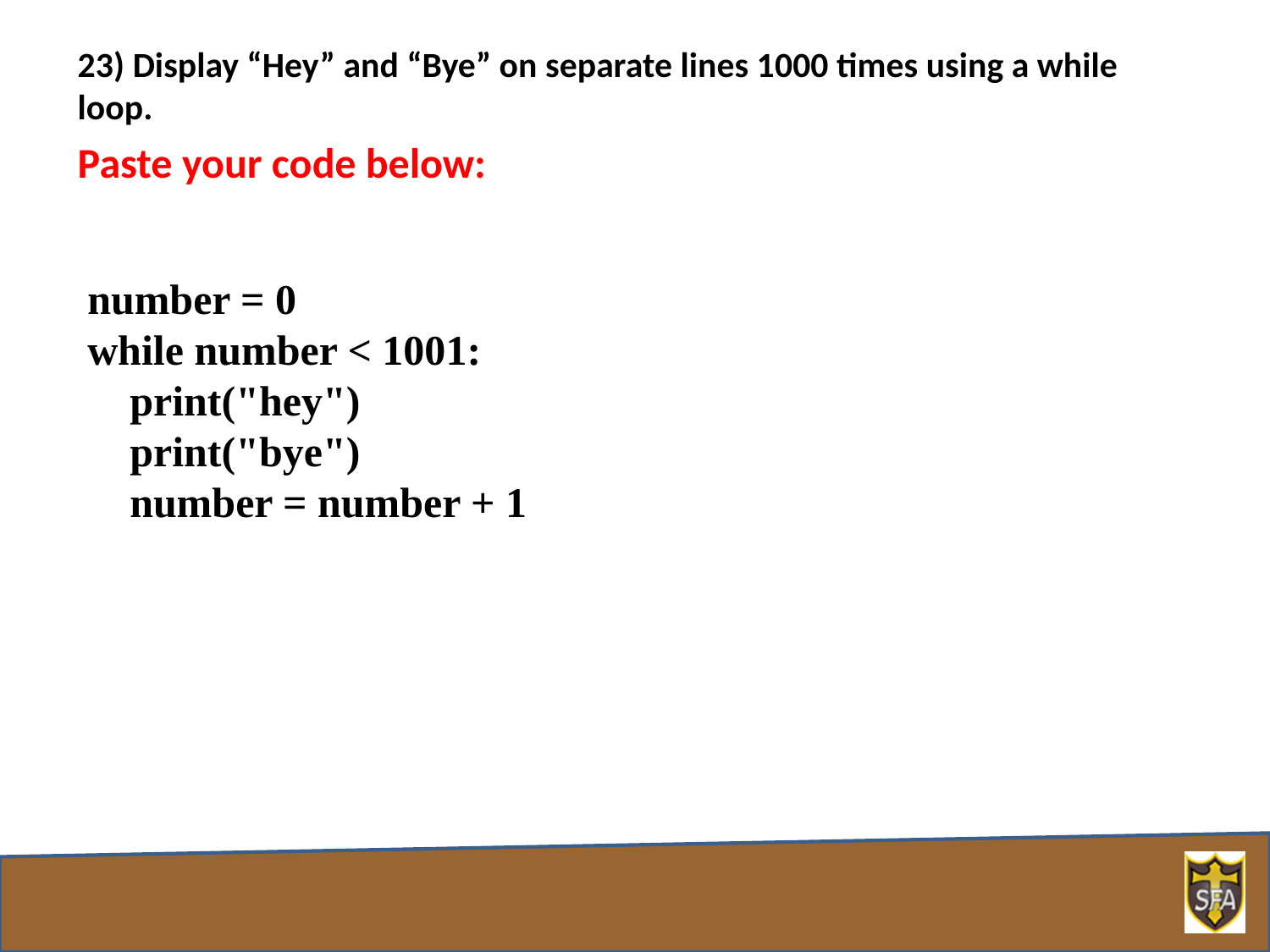

23) Display “Hey” and “Bye” on separate lines 1000 times using a while loop.
Paste your code below:

number = 0
while number < 1001:
    print("hey")
    print("bye")
    number = number + 1